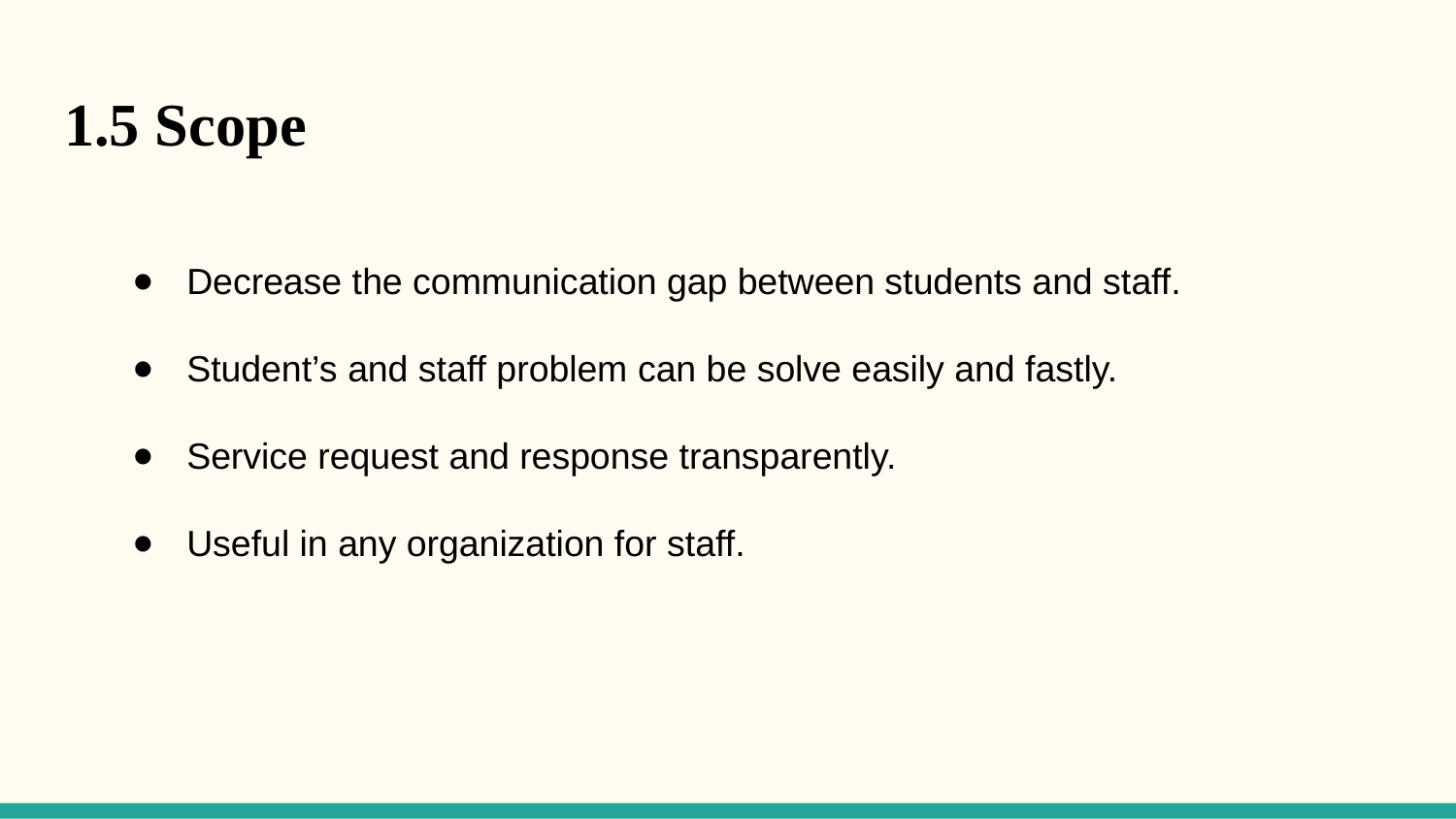

# 1.5 Scope
Decrease the communication gap between students and staff.
Student’s and staff problem can be solve easily and fastly.
Service request and response transparently.
Useful in any organization for staff.